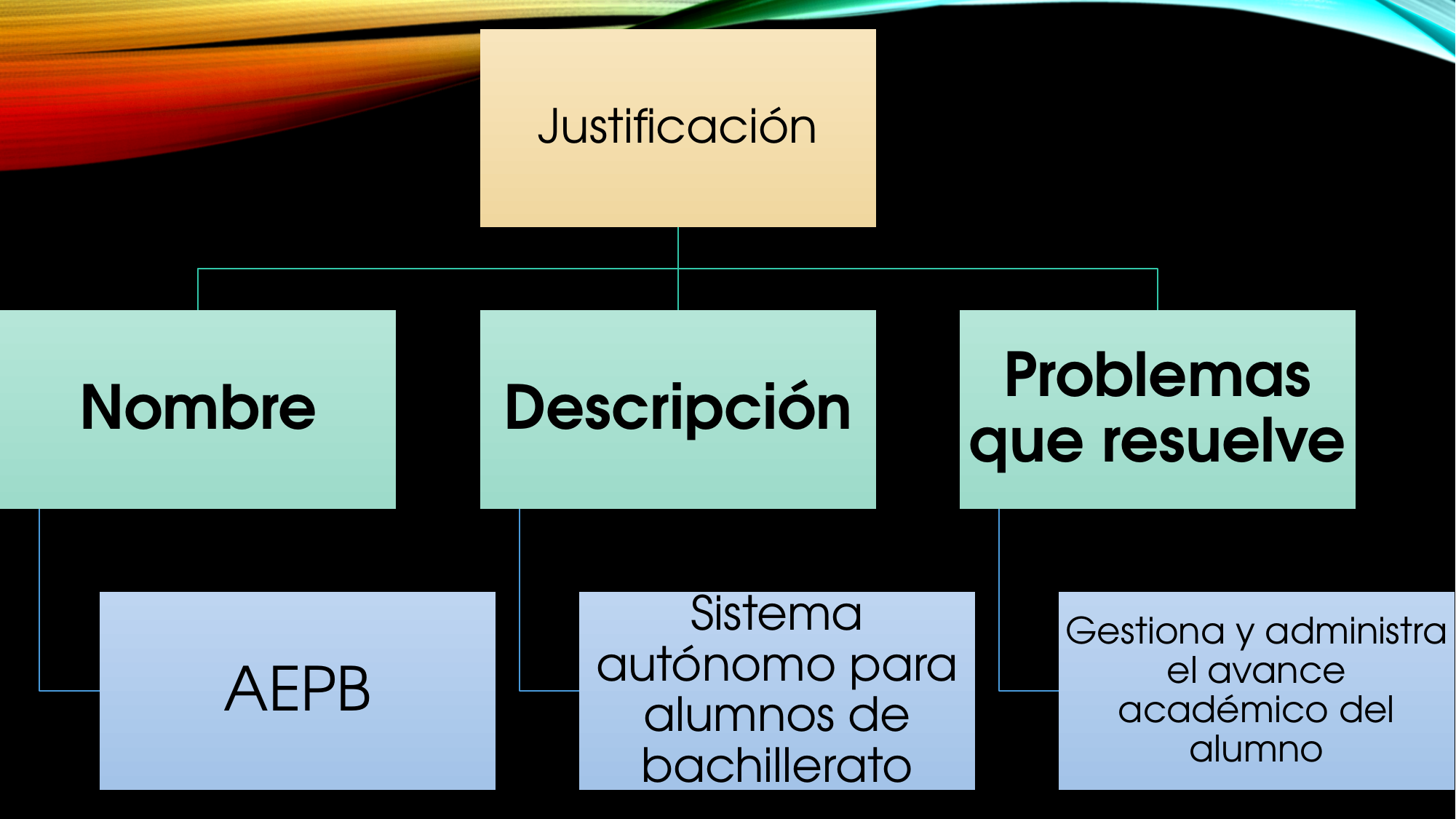

Justificación

Nombre
Descripción
Problemas que resuelve

AEPB
Sistema autónomo para alumnos de bachillerato
Gestiona y administra el avance académico del alumno